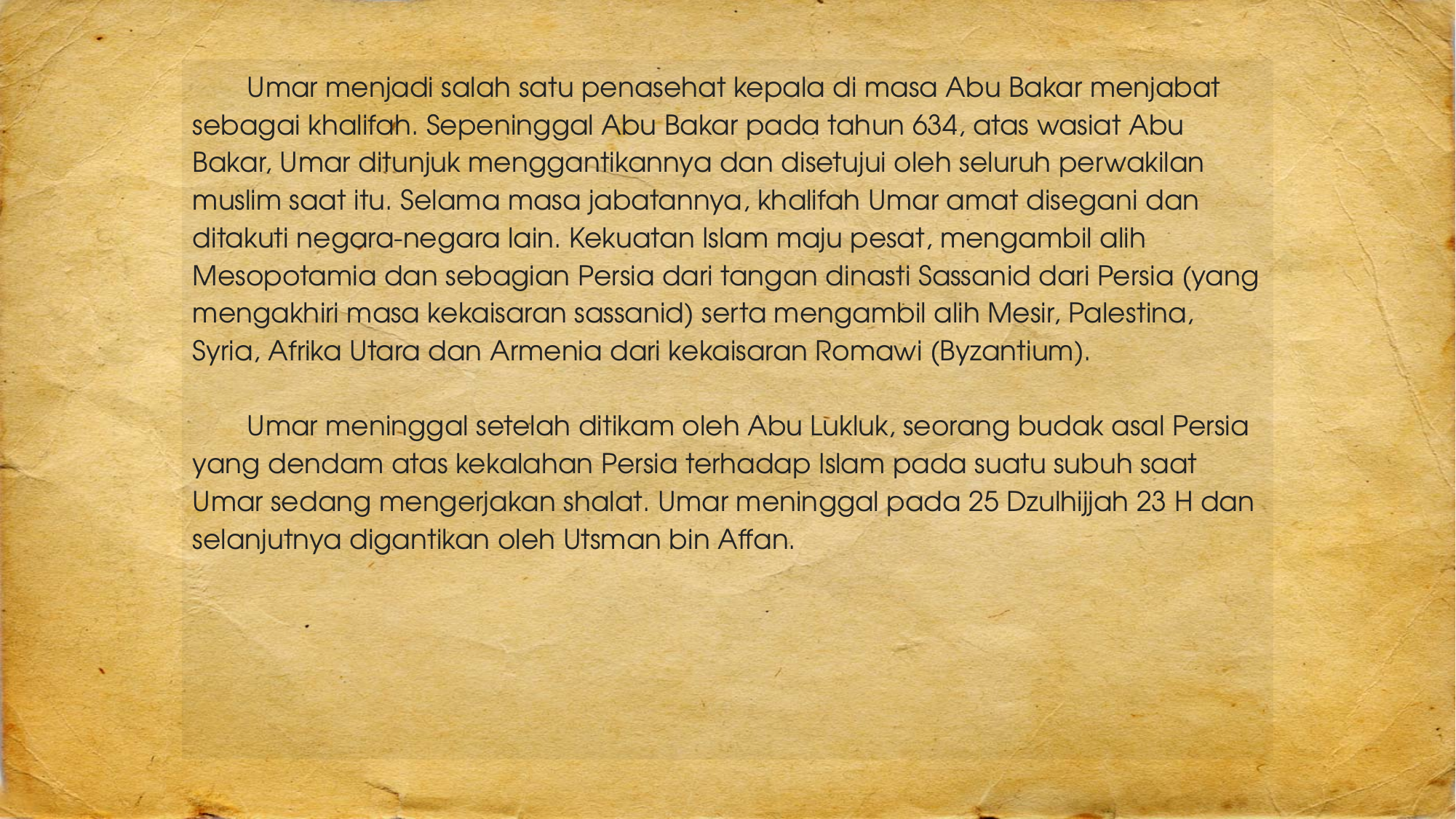

# Umar Bin Khatab
Umar menjadi salah satu penasehat kepala di masa Abu Bakar menjabat sebagai khalifah. Sepeninggal Abu Bakar pada tahun 634, atas wasiat Abu Bakar, Umar ditunjuk menggantikannya dan disetujui oleh seluruh perwakilan muslim saat itu. Selama masa jabatannya, khalifah Umar amat disegani dan ditakuti negara-negara lain. Kekuatan Islam maju pesat, mengambil alih Mesopotamia dan sebagian Persia dari tangan dinasti Sassanid dari Persia (yang mengakhiri masa kekaisaran sassanid) serta mengambil alih Mesir, Palestina, Syria, Afrika Utara dan Armenia dari kekaisaran Romawi (Byzantium).

Umar meninggal setelah ditikam oleh Abu Lukluk, seorang budak asal Persia yang dendam atas kekalahan Persia terhadap Islam pada suatu subuh saat Umar sedang mengerjakan shalat. Umar meninggal pada 25 Dzulhijjah 23 H dan selanjutnya digantikan oleh Utsman bin Affan.